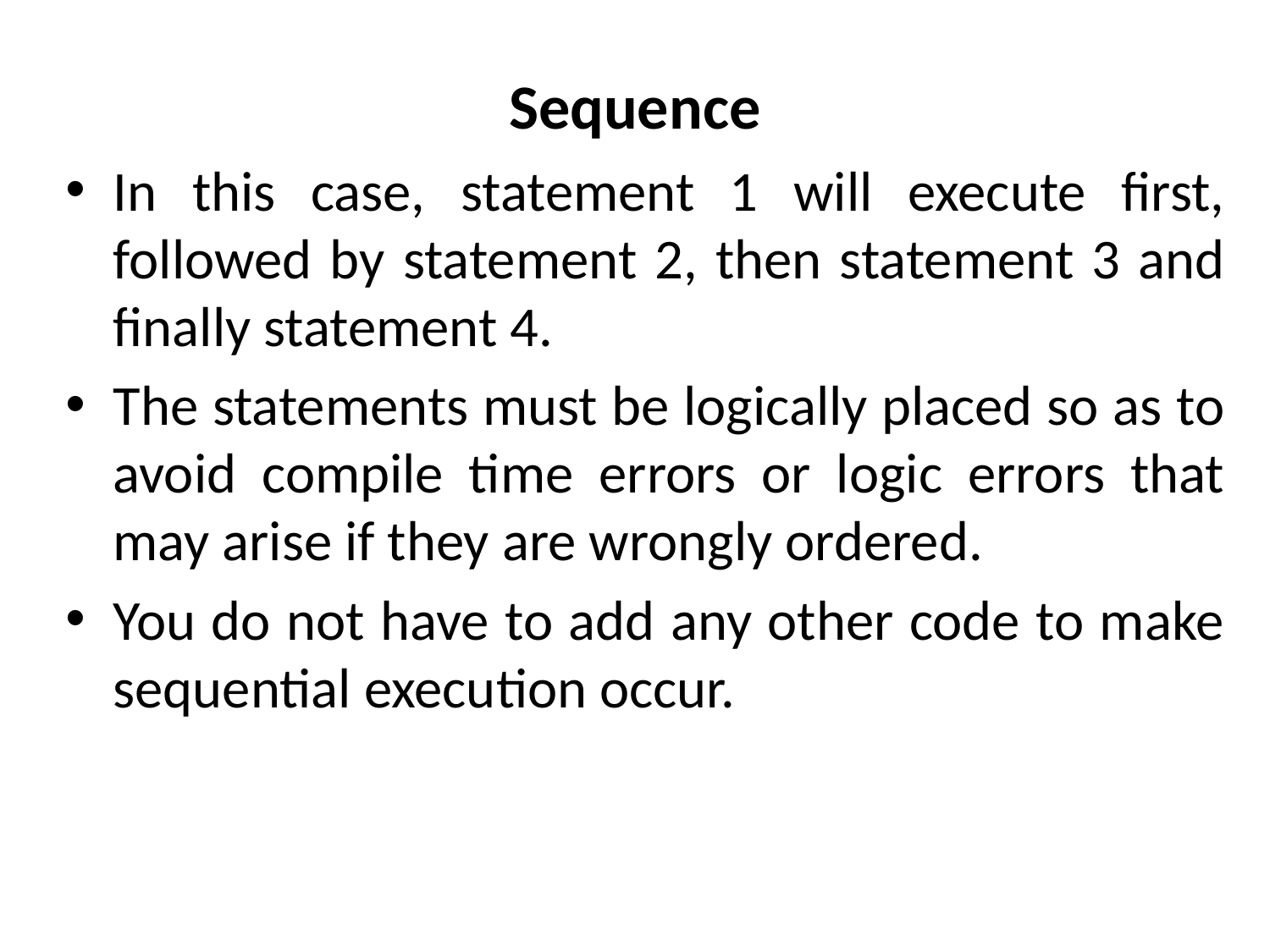

# Sequence
In this case, statement 1 will execute first, followed by statement 2, then statement 3 and finally statement 4.
The statements must be logically placed so as to avoid compile time errors or logic errors that may arise if they are wrongly ordered.
You do not have to add any other code to make sequential execution occur.